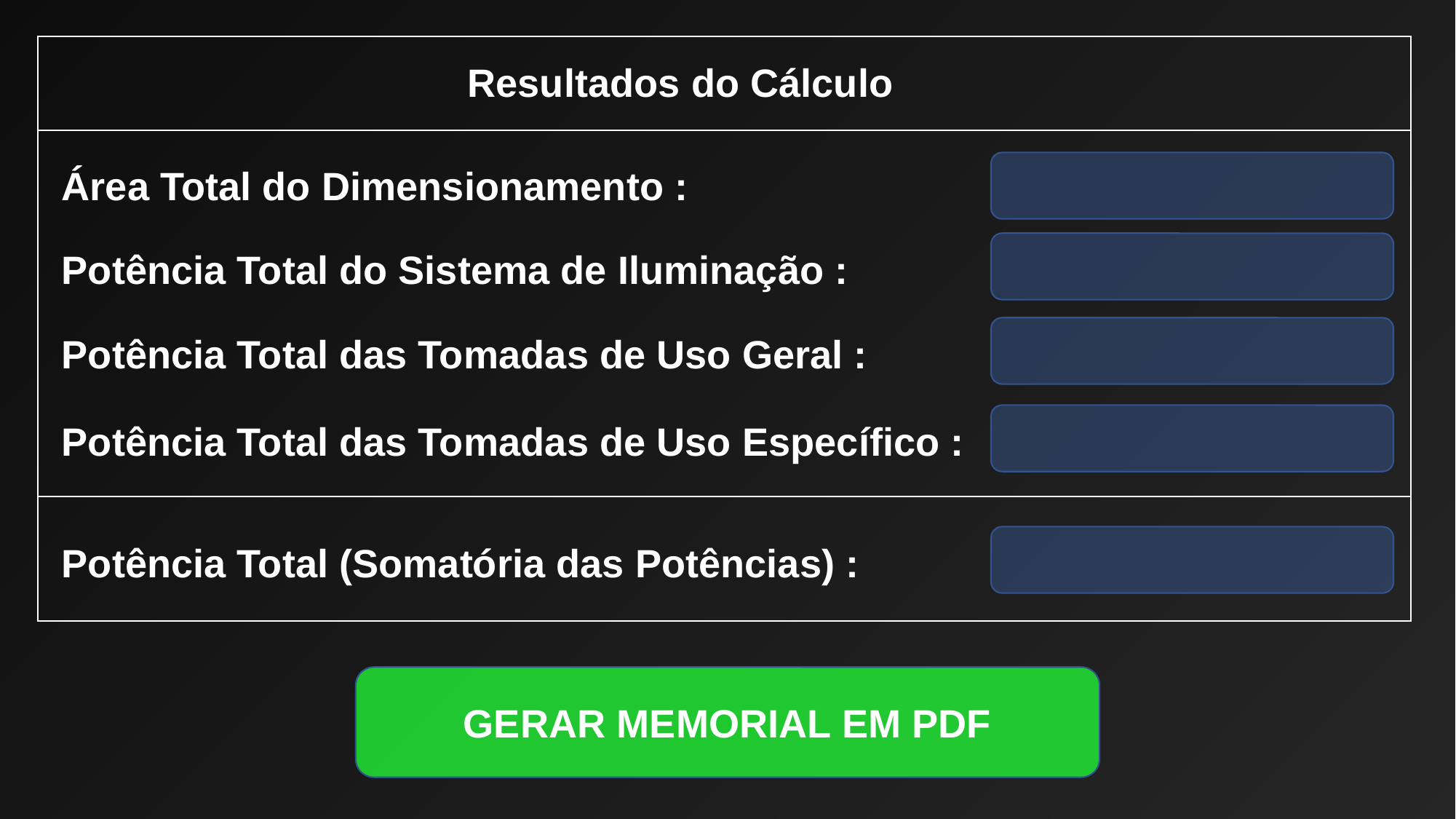

Resultados do Cálculo

Área Total do Dimensionamento :

Potência Total do Sistema de Iluminação :

Potência Total das Tomadas de Uso Geral :

Potência Total das Tomadas de Uso Específico :

Potência Total (Somatória das Potências) :
GERAR MEMORIAL EM PDF